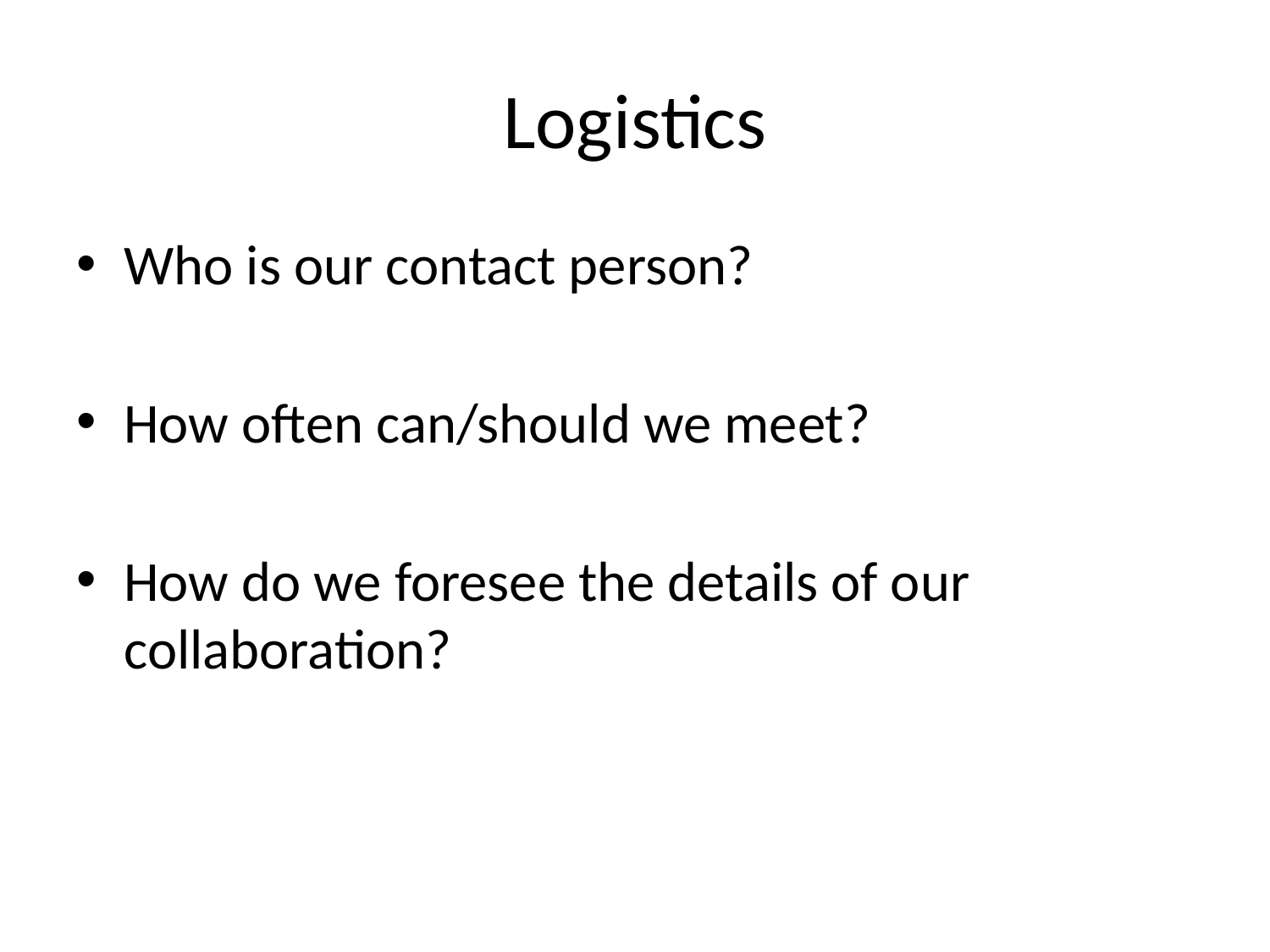

# Logistics
Who is our contact person?

How often can/should we meet?

How do we foresee the details of our collaboration?